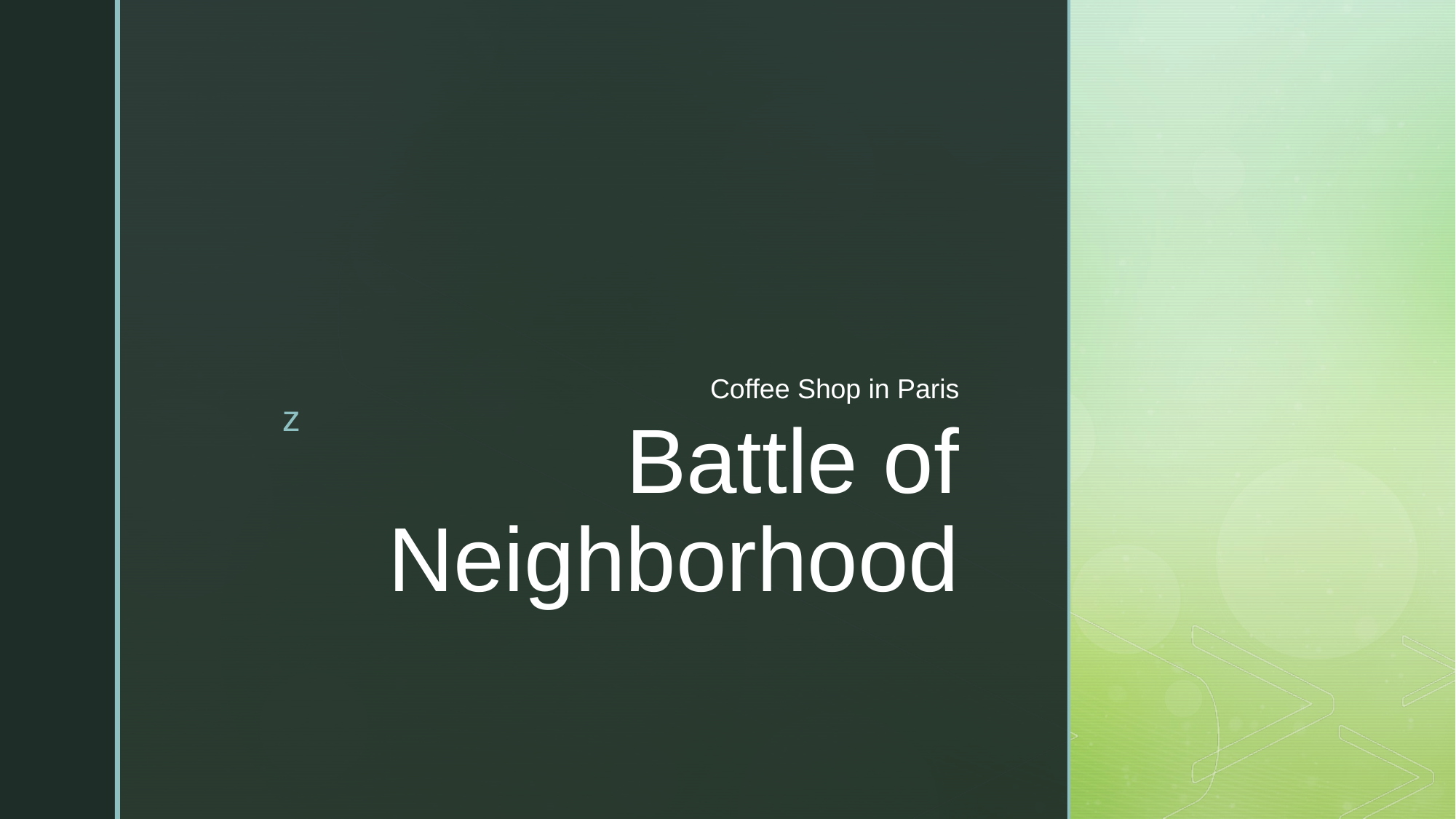

Coffee Shop in Paris
# Battle of Neighborhood